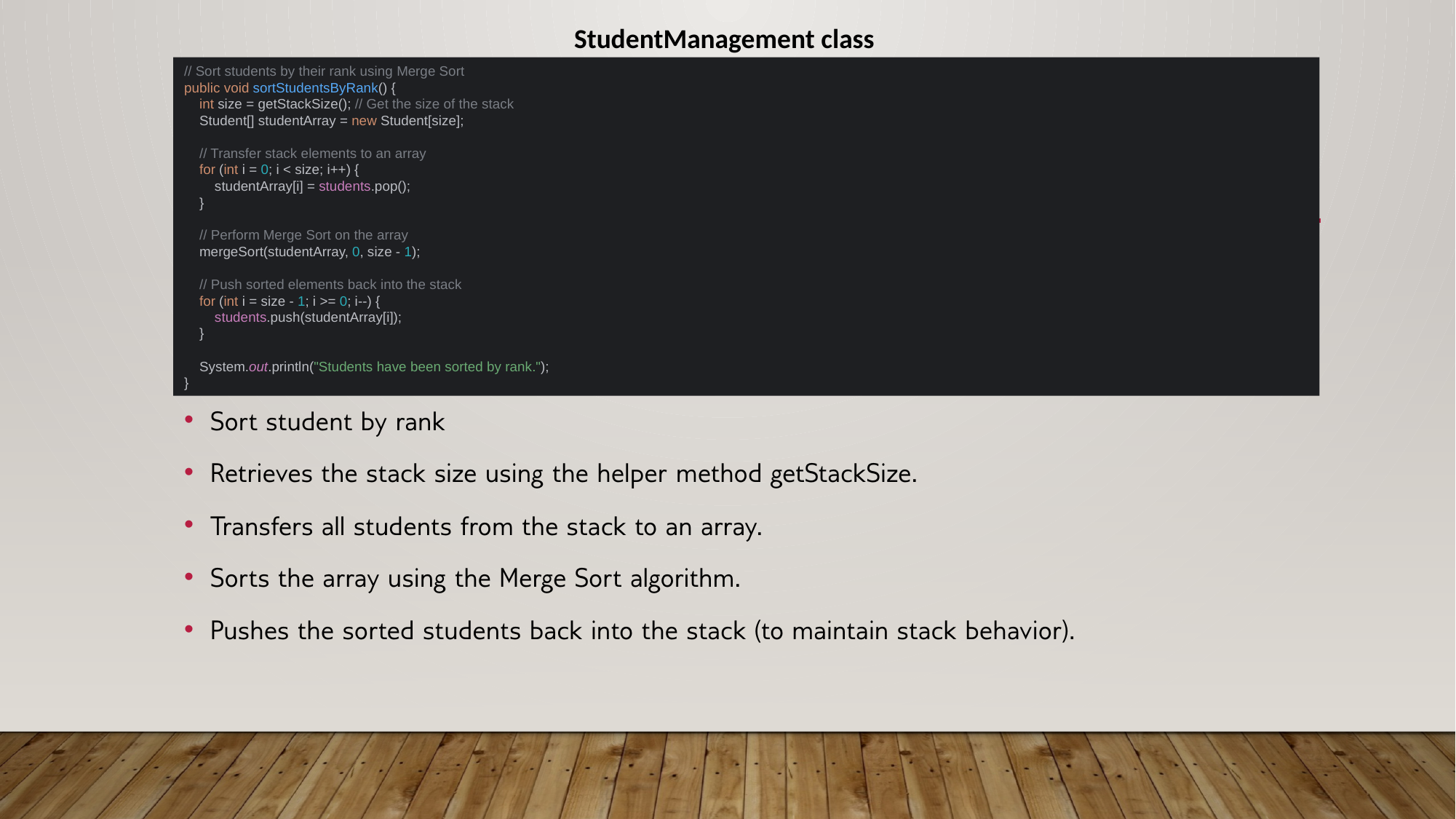

# StudentManagement class
// Sort students by their rank using Merge Sort
public void sortStudentsByRank() {
    int size = getStackSize(); // Get the size of the stack
    Student[] studentArray = new Student[size];
    // Transfer stack elements to an array
    for (int i = 0; i < size; i++) {
        studentArray[i] = students.pop();
    }
    // Perform Merge Sort on the array
    mergeSort(studentArray, 0, size - 1);
    // Push sorted elements back into the stack
    for (int i = size - 1; i >= 0; i--) {
        students.push(studentArray[i]);
    }
    System.out.println("Students have been sorted by rank.");
}

Sort student by rank
Retrieves the stack size using the helper method getStackSize.
Transfers all students from the stack to an array.
Sorts the array using the Merge Sort algorithm.
Pushes the sorted students back into the stack (to maintain stack behavior).